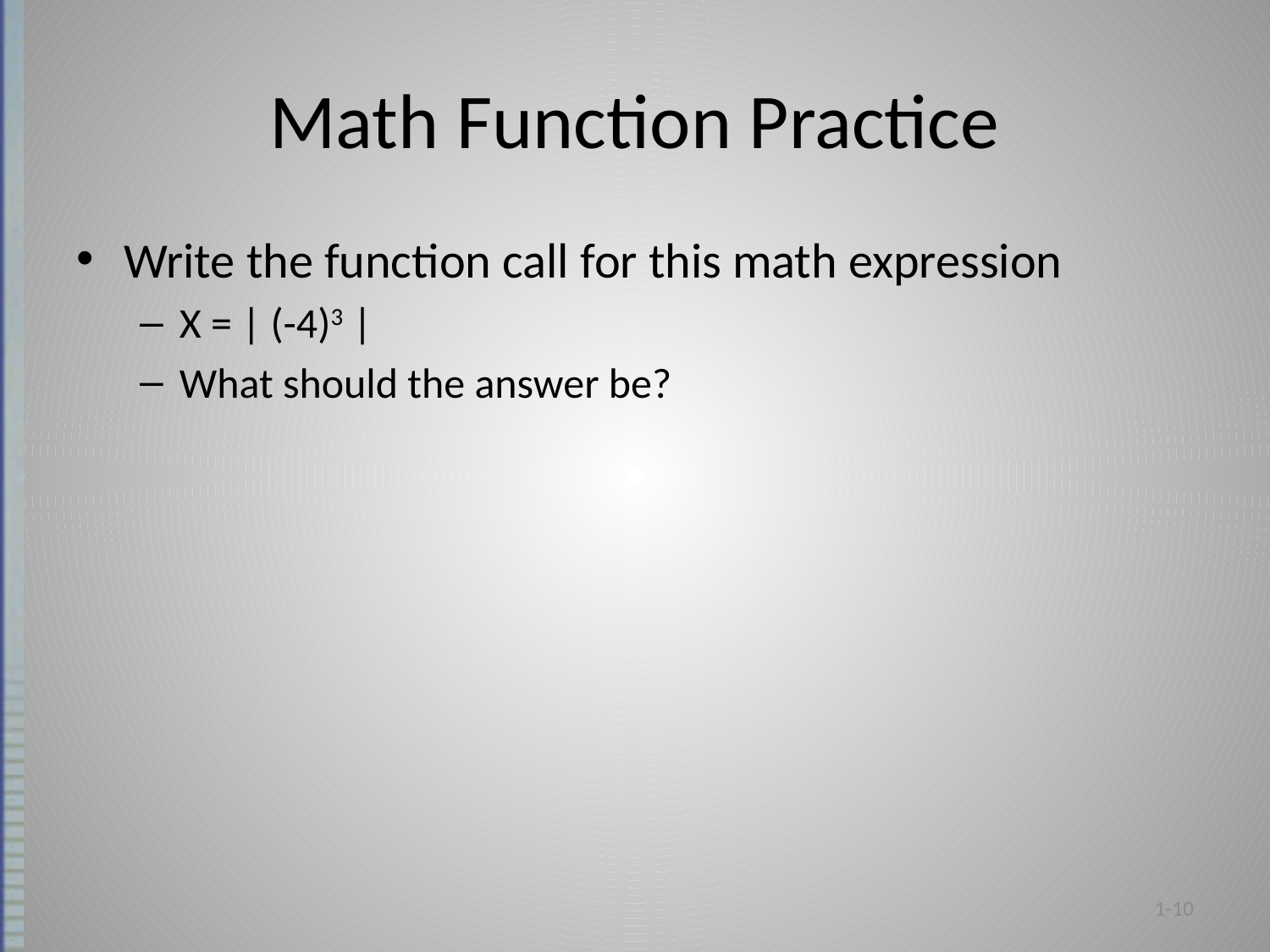

# Math Function Practice
Write the function call for this math expression
X = | (-4)3 |
What should the answer be?
1-10